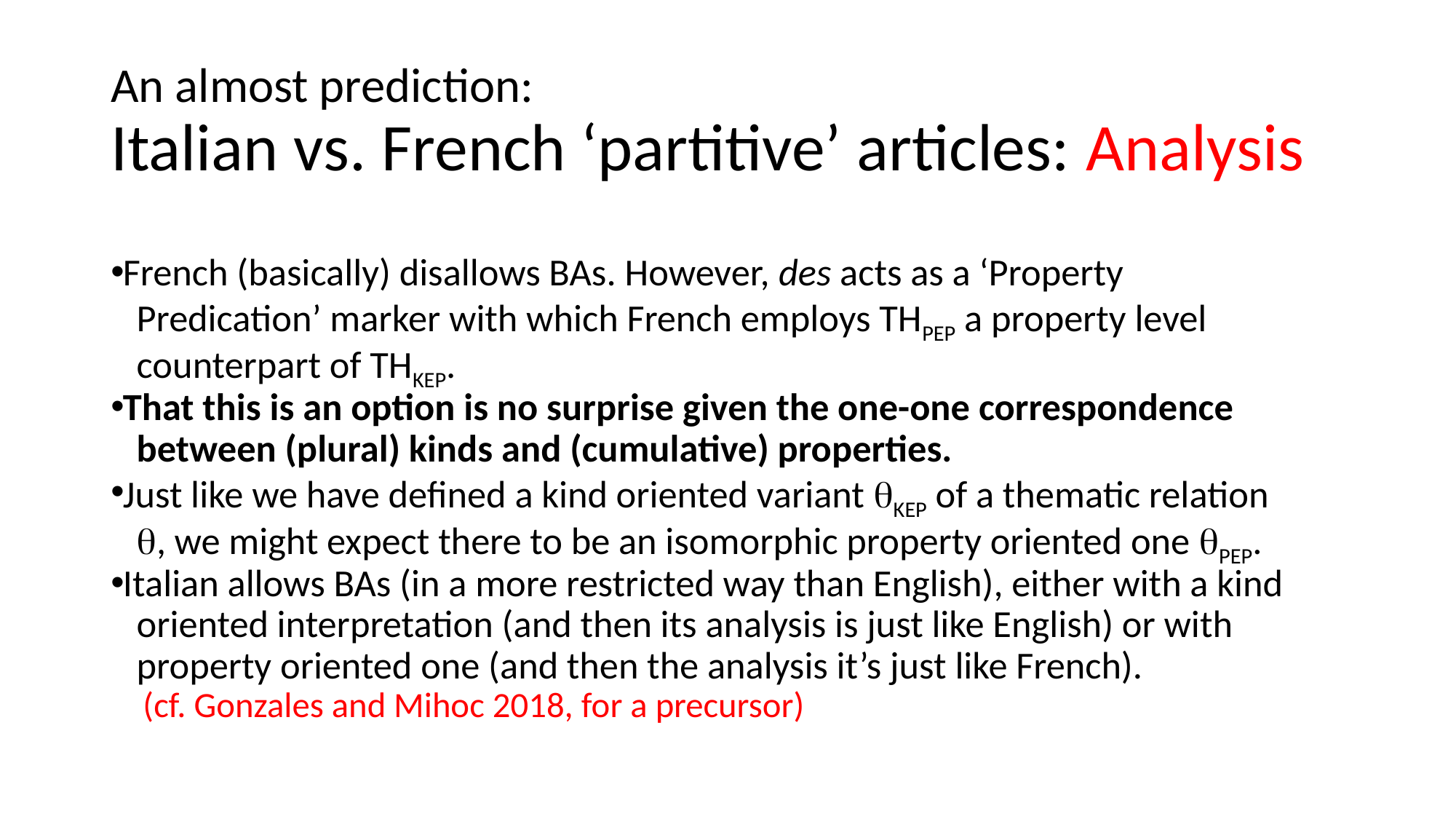

# An almost prediction: Italian vs. French ‘partitive’ articles: Analysis

French (basically) disallows BAs. However, des acts as a ‘Property
   Predication’ marker with which French employs THPEP a property level
   counterpart of THKEP.
That this is an option is no surprise given the one-one correspondence
   between (plural) kinds and (cumulative) properties.
Just like we have defined a kind oriented variant θKEP of a thematic relation
   θ, we might expect there to be an isomorphic property oriented one θPEP.
Italian allows BAs (in a more restricted way than English), either with a kind
   oriented interpretation (and then its analysis is just like English) or with
   property oriented one (and then the analysis it’s just like French).
    (cf. Gonzales and Mihoc 2018, for a precursor)